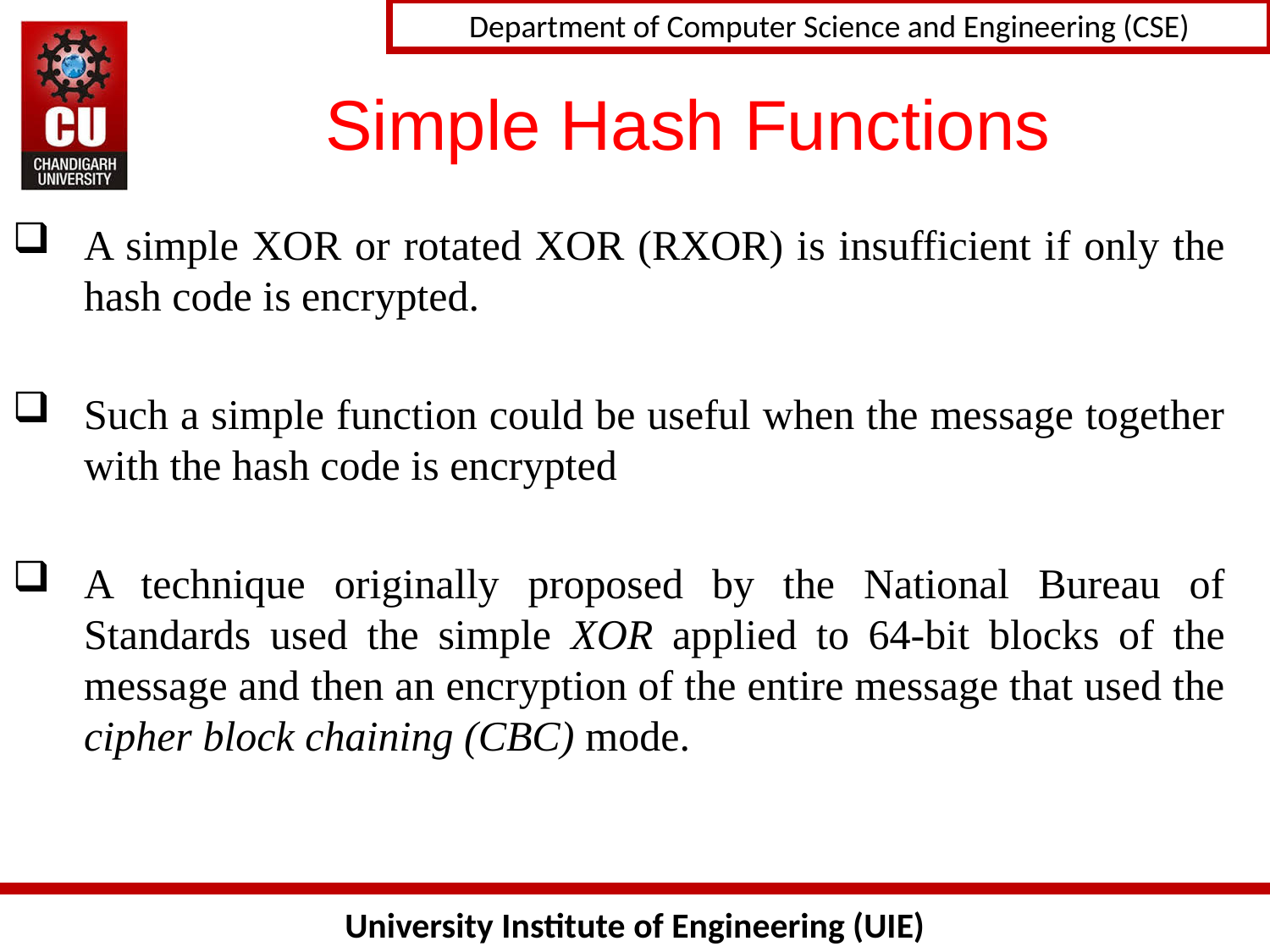

# Simple Hash Functions
A simple XOR or rotated XOR (RXOR) is insufficient if only the hash code is encrypted.

Such a simple function could be useful when the message together with the hash code is encrypted

A technique originally proposed by the National Bureau of Standards used the simple XOR applied to 64-bit blocks of the message and then an encryption of the entire message that used the cipher block chaining (CBC) mode.